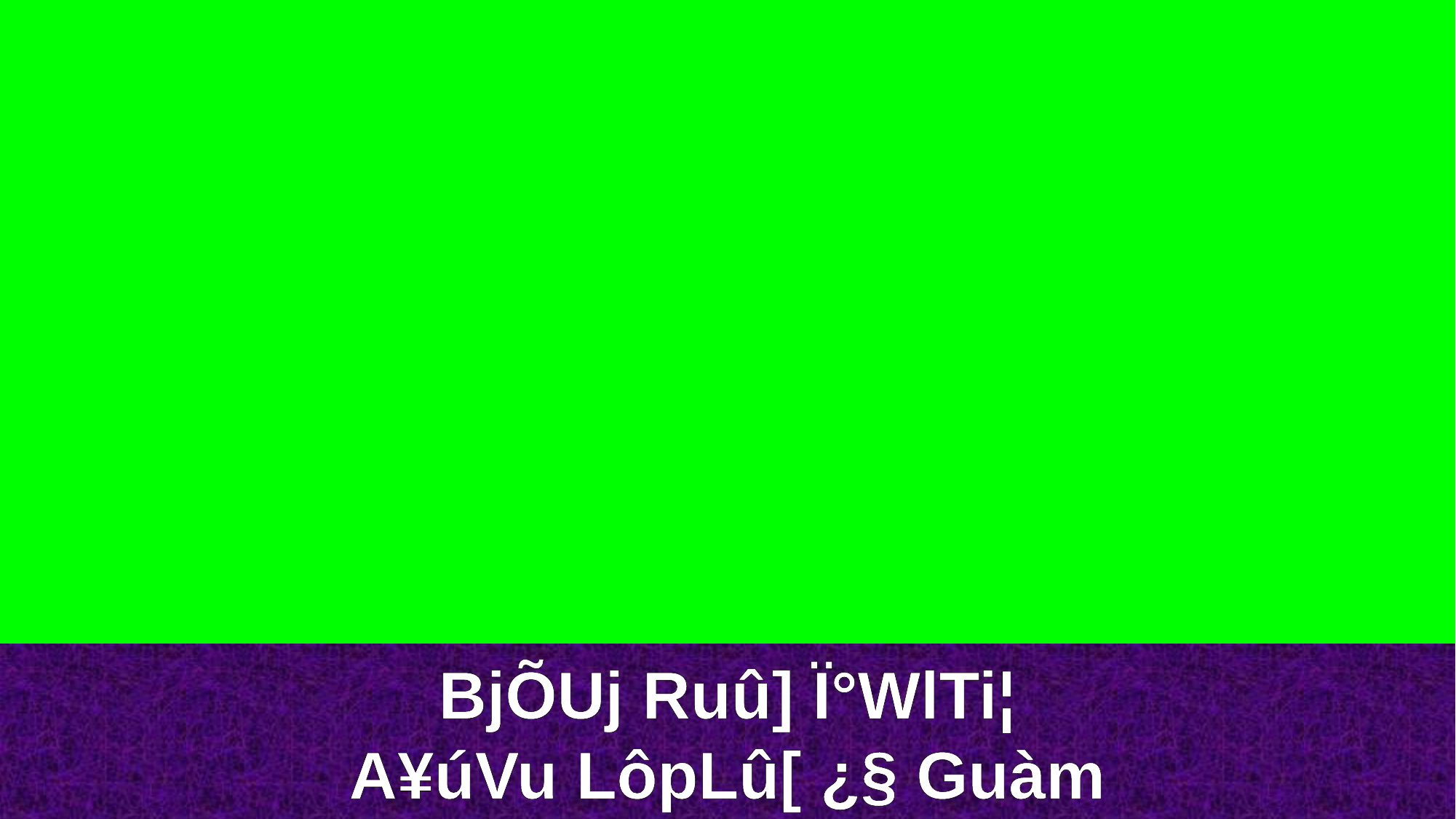

BjÕUj Ruû] Ï°WlTi¦
A¥úVu LôpLû[ ¿§ Guàm